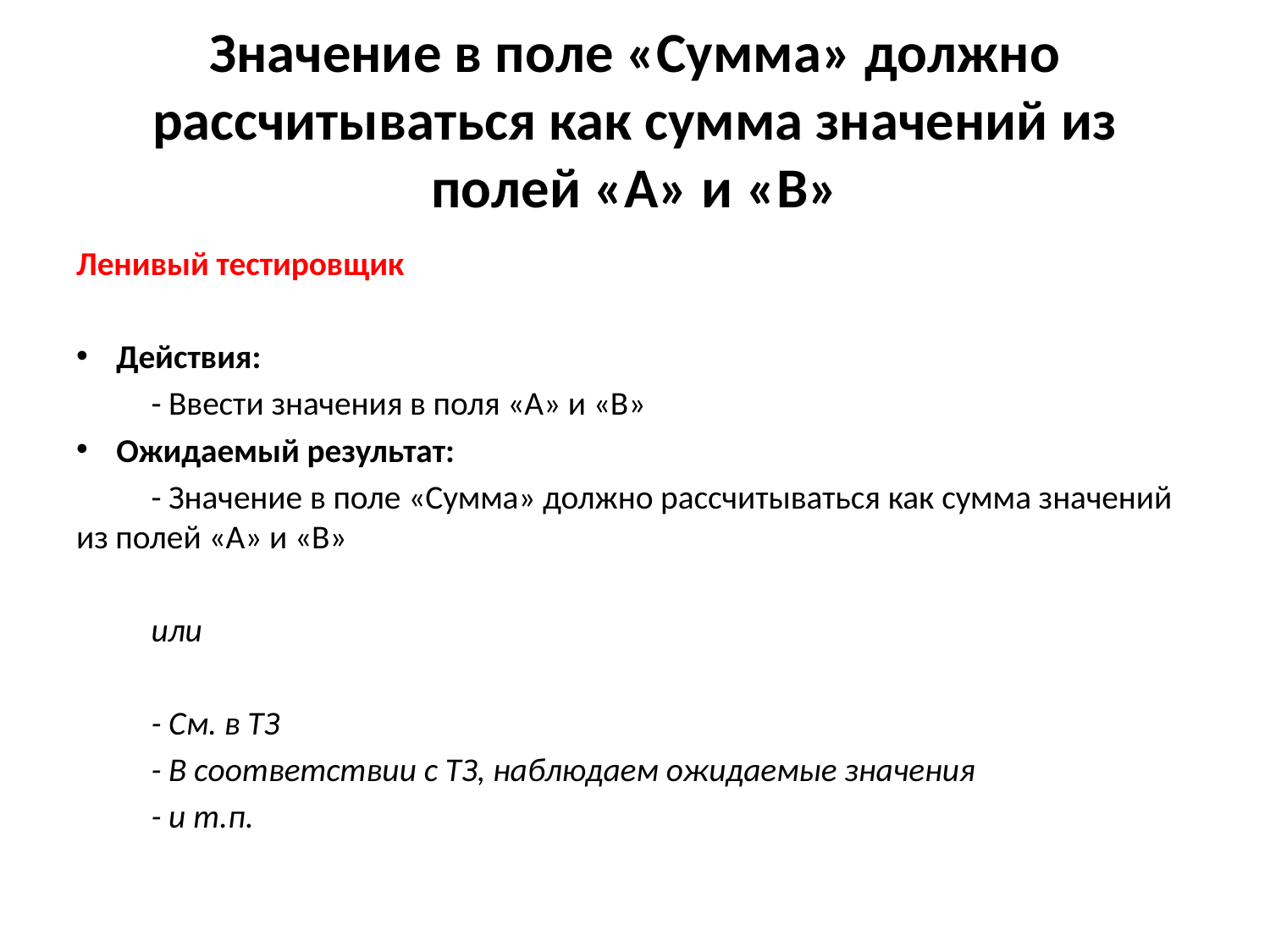

# Значение в поле «Сумма» должно рассчитываться как сумма значений из полей «A» и «B»
Ленивый тестировщик

Действия:
	- Ввести значения в поля «A» и «B»
Ожидаемый результат:
	- Значение в поле «Сумма» должно рассчитываться как сумма значений из полей «А» и «B»

	или

	- См. в ТЗ
	- В соответствии с ТЗ, наблюдаем ожидаемые значения
	- и т.п.